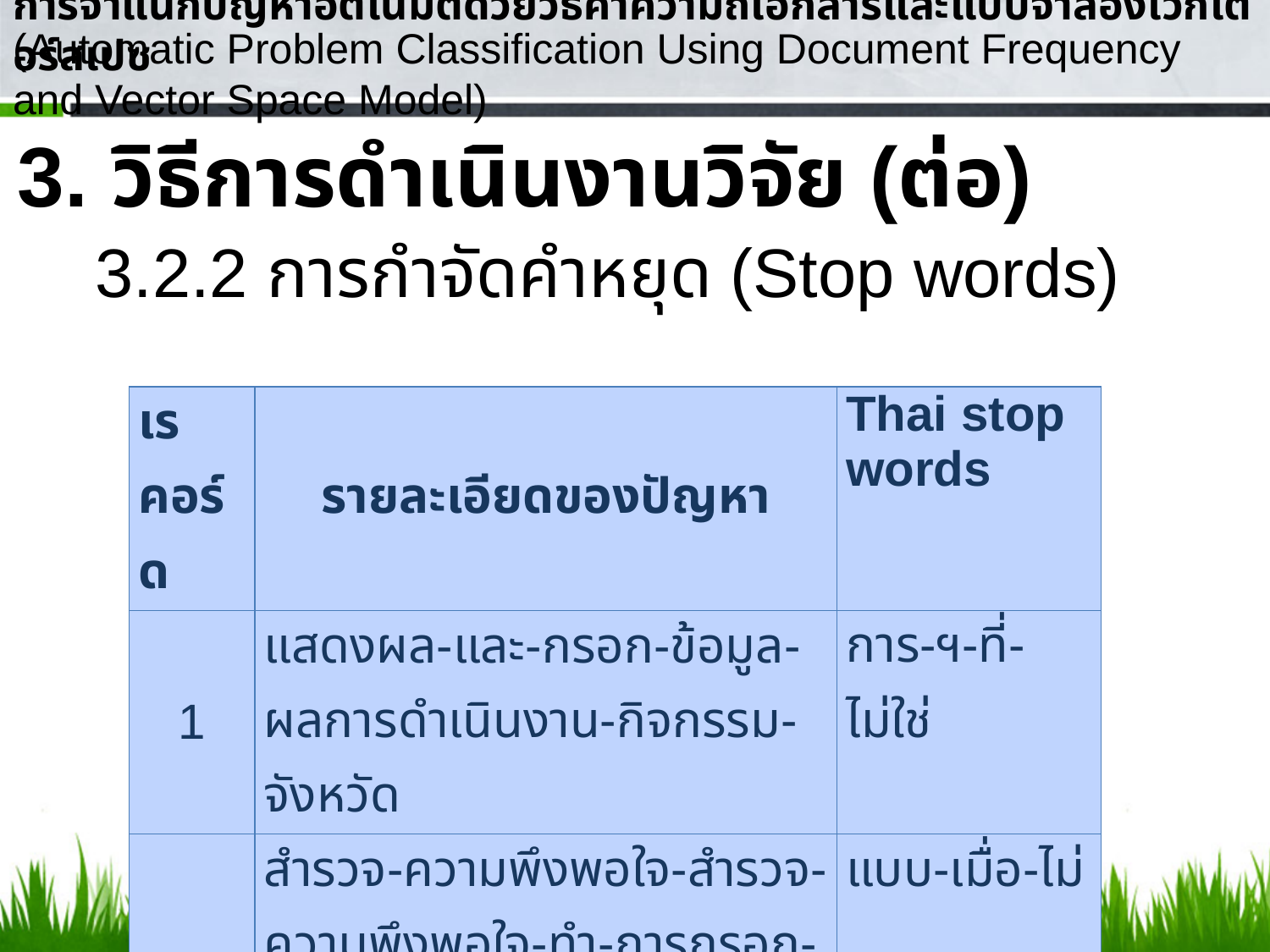

การจำแนกปัญหาอัตโนมัติด้วยวิธีค่าความถี่เอกสารและแบบจำลองเวกเตอร์สเปซ
(Automatic Problem Classification Using Document Frequency and Vector Space Model)
3. วิธีการดำเนินงานวิจัย (ต่อ)
 3.2.2 การกำจัดคำหยุด (Stop words)

| เรคอร์ด | รายละเอียดของปัญหา | Thai stop words |
| --- | --- | --- |
| 1 | แสดงผล-และ-กรอก-ข้อมูล-ผลการดำเนินงาน-กิจกรรม-จังหวัด | การ-ฯ-ที่-ไม่ใช่ |
| 2 | สำรวจ-ความพึงพอใจ-สำรวจ-ความพึงพอใจ-ทำ-การกรอก-ข้อมูล-กด-OK-ระบบ-แสดง-ข้อมูล | แบบ-เมื่อ-ไม่ |